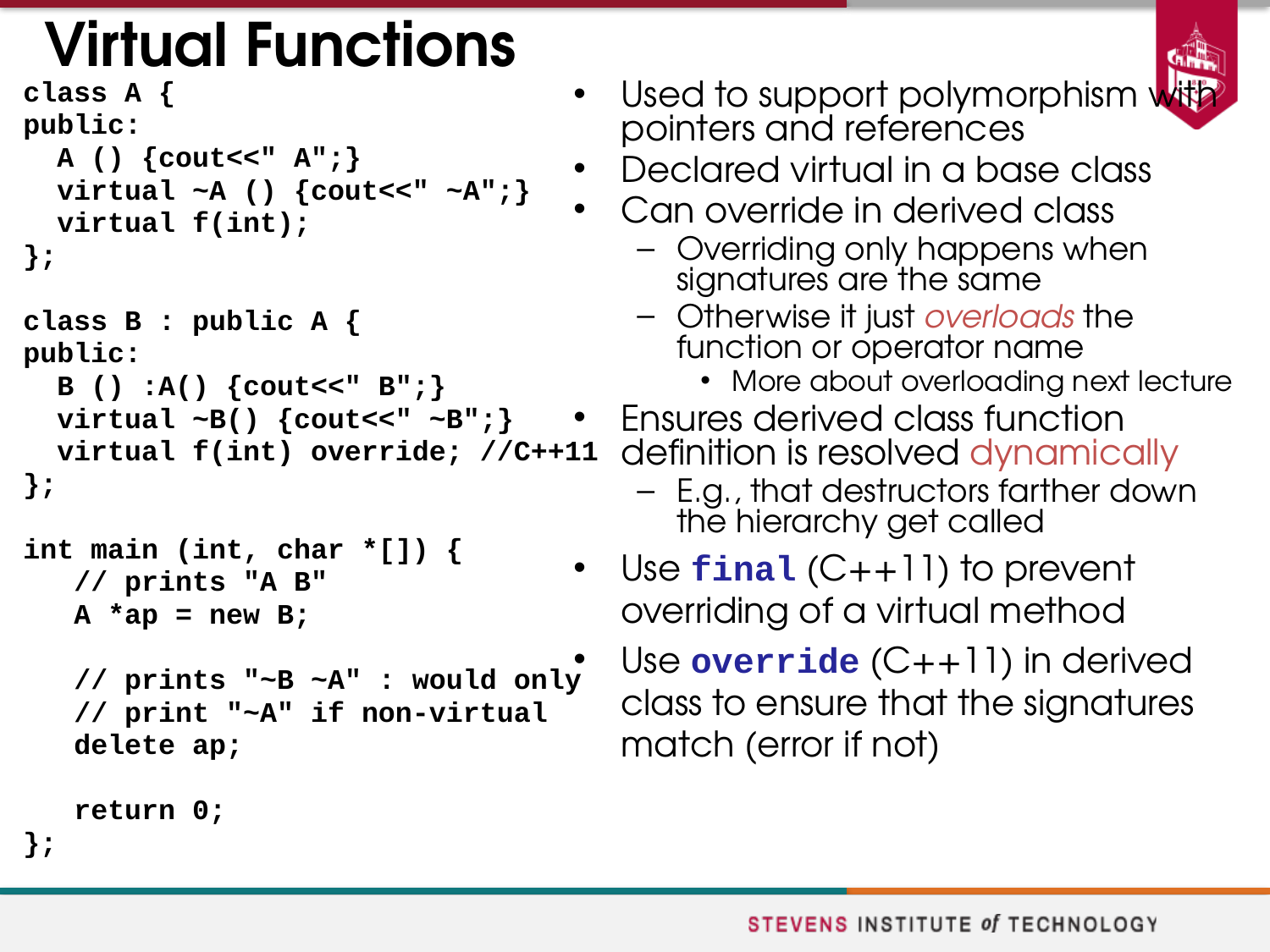

# Virtual Functions
class A {
public:
  A () {cout<<" A";}
  virtual ~A () {cout<<" ~A";}
  virtual f(int);
};

class B : public A {
public:
  B () :A() {cout<<" B";}
  virtual ~B() {cout<<" ~B";}
  virtual f(int) override; //C++11
};

int main (int, char *[]) {
   // prints "A B"
   A *ap = new B;

   // prints "~B ~A" : would only
   // print "~A" if non-virtual
   delete ap;

   return 0;
};
Used to support polymorphism with pointers and references
Declared virtual in a base class
Can override in derived class
Overriding only happens when signatures are the same
Otherwise it just overloads the function or operator name
More about overloading next lecture
Ensures derived class function definition is resolved dynamically
E.g., that destructors farther down the hierarchy get called
Use final (C++11) to prevent overriding of a virtual method
Use override (C++11) in derived class to ensure that the signatures match (error if not)